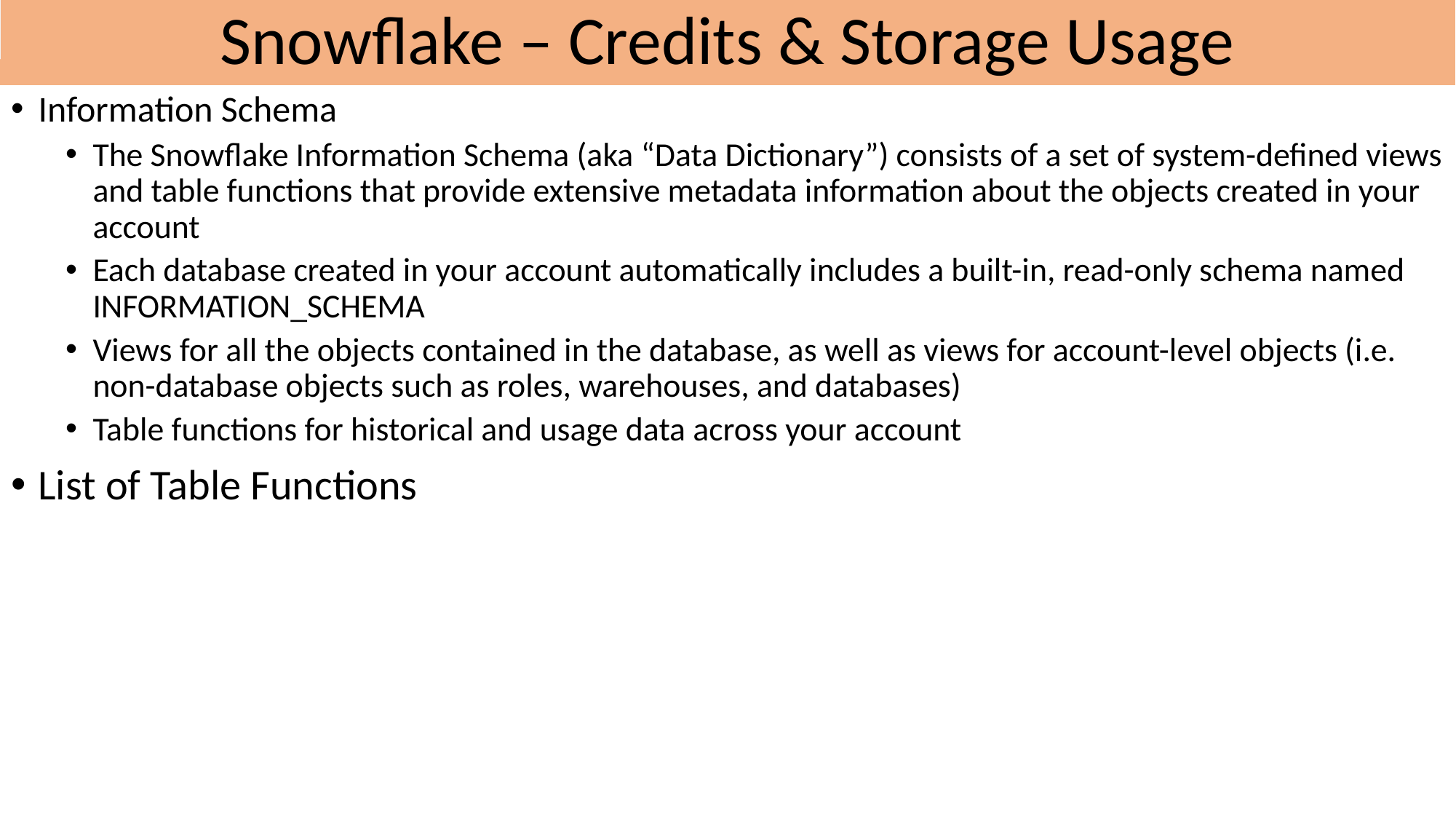

# Snowflake – Credits & Storage Usage

Information Schema
The Snowflake Information Schema (aka “Data Dictionary”) consists of a set of system-defined views and table functions that provide extensive metadata information about the objects created in your account
Each database created in your account automatically includes a built-in, read-only schema named INFORMATION_SCHEMA
Views for all the objects contained in the database, as well as views for account-level objects (i.e. non-database objects such as roles, warehouses, and databases)
Table functions for historical and usage data across your account
List of Table Functions